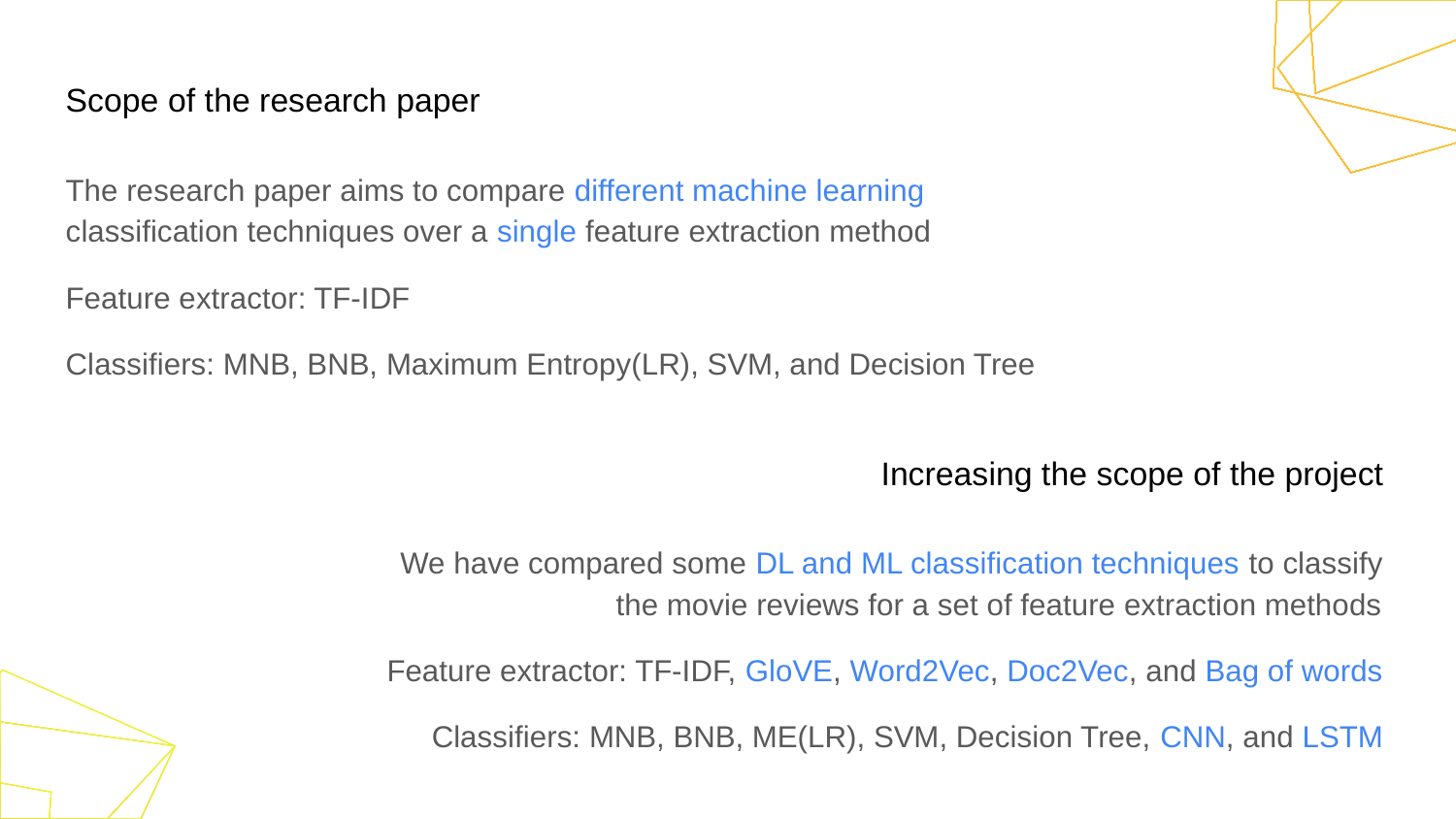

# Scope of the research paper
The research paper aims to compare different machine learning classification techniques over a single feature extraction method
Feature extractor: TF-IDF
Classifiers: MNB, BNB, Maximum Entropy(LR), SVM, and Decision Tree
Increasing the scope of the project
We have compared some DL and ML classification techniques to classify the movie reviews for a set of feature extraction methods
Feature extractor: TF-IDF, GloVE, Word2Vec, Doc2Vec, and Bag of words
Classifiers: MNB, BNB, ME(LR), SVM, Decision Tree, CNN, and LSTM